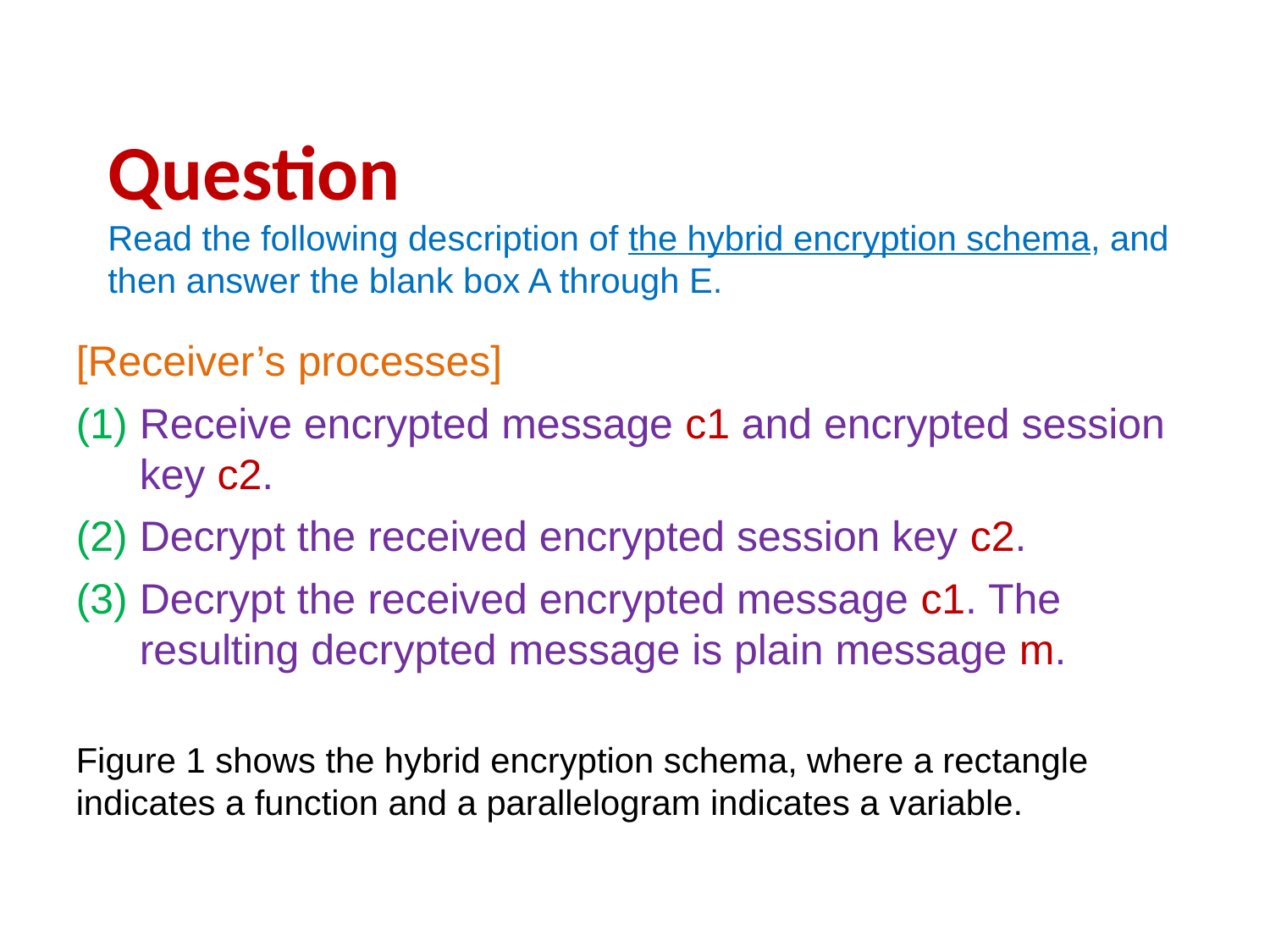

Question
Read the following description of the hybrid encryption schema, and then answer the blank box A through E.
[Receiver’s processes]
Receive encrypted message c1 and encrypted session key c2.
Decrypt the received encrypted session key c2.
Decrypt the received encrypted message c1. The resulting decrypted message is plain message m.

Figure 1 shows the hybrid encryption schema, where a rectangle indicates a function and a parallelogram indicates a variable.